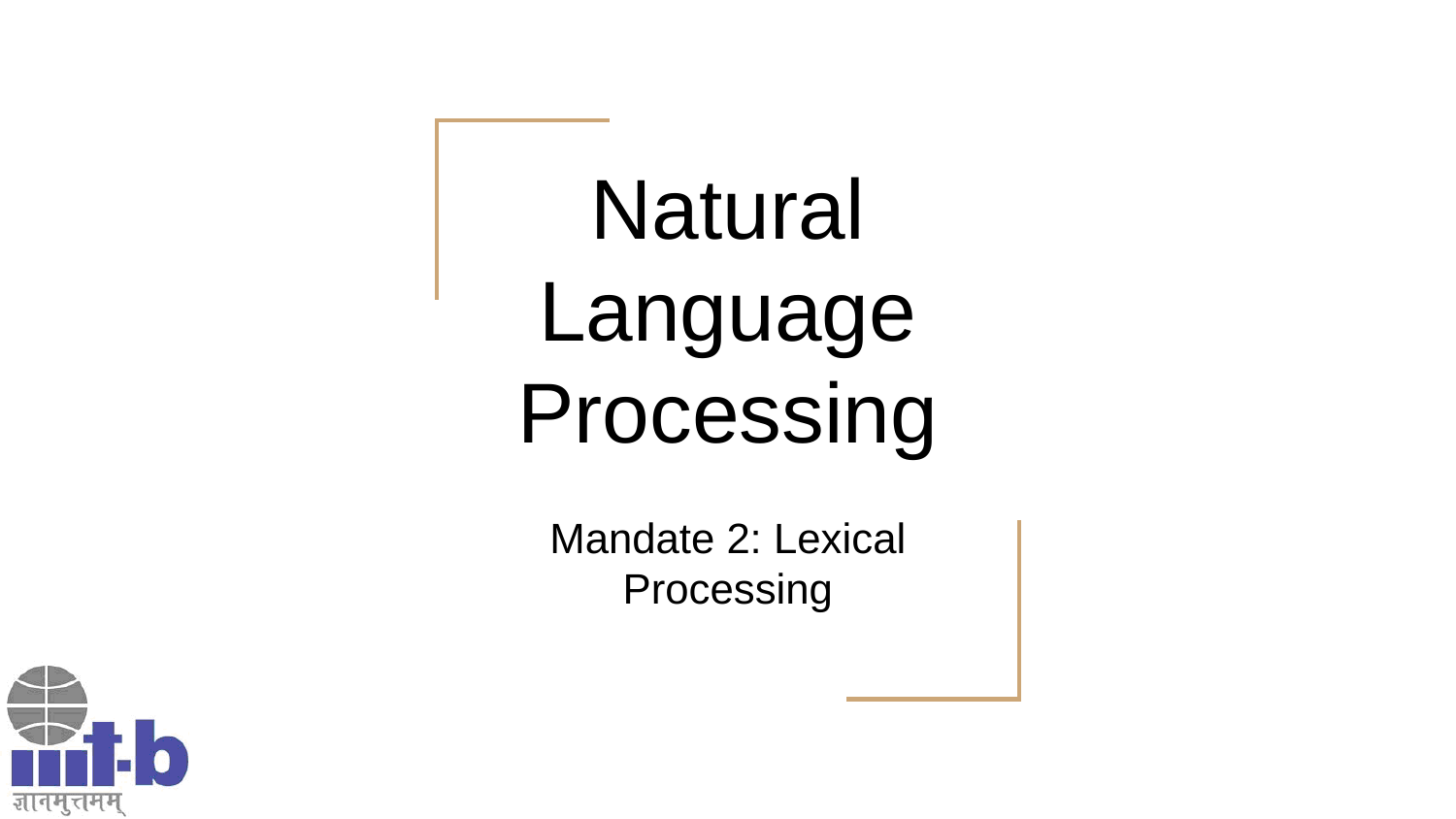

# Natural Language Processing
Mandate 2: Lexical Processing